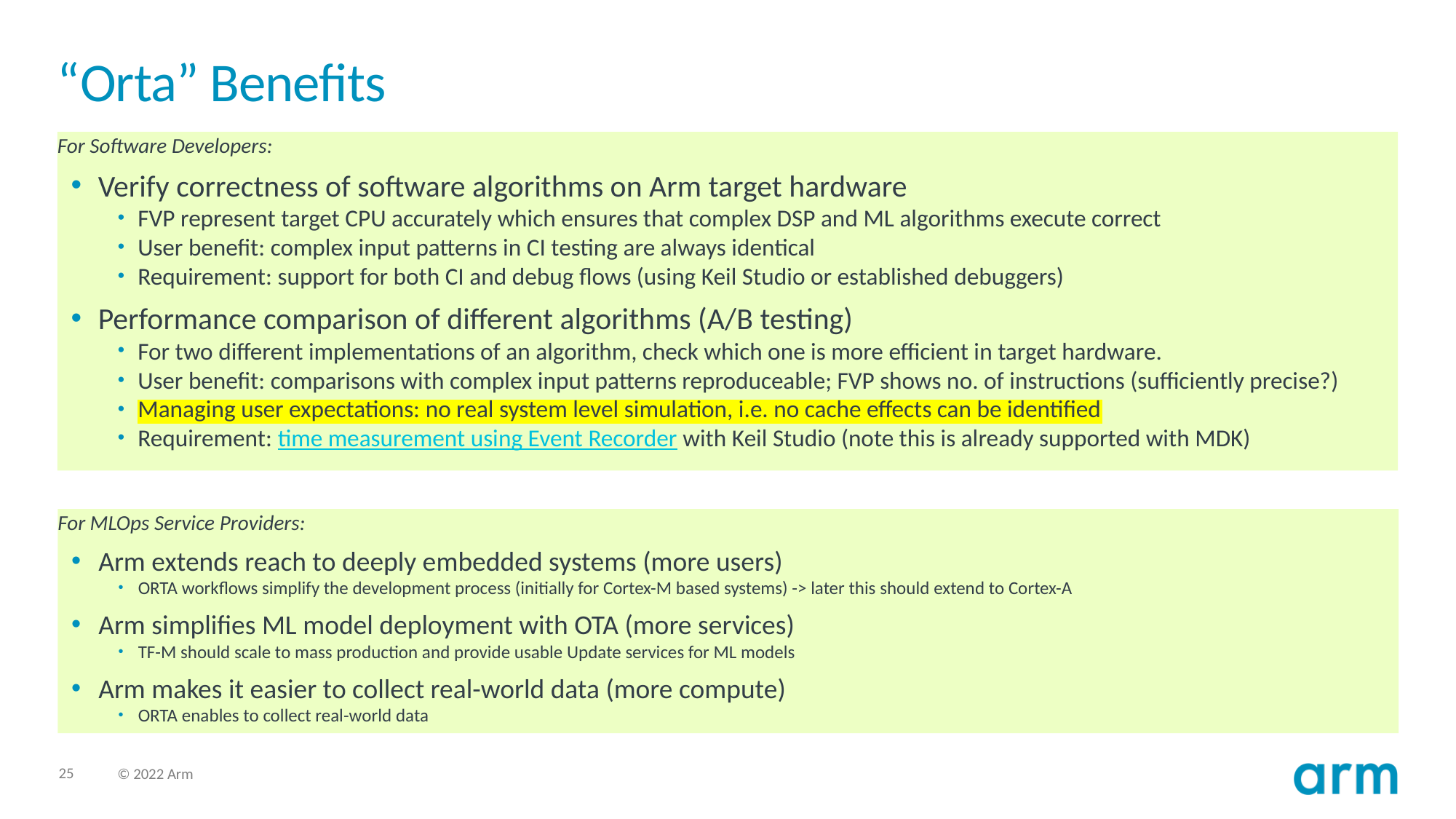

# “Orta” Benefits
For Software Developers:
Verify correctness of software algorithms on Arm target hardware
FVP represent target CPU accurately which ensures that complex DSP and ML algorithms execute correct
User benefit: complex input patterns in CI testing are always identical
Requirement: support for both CI and debug flows (using Keil Studio or established debuggers)
Performance comparison of different algorithms (A/B testing)
For two different implementations of an algorithm, check which one is more efficient in target hardware.
User benefit: comparisons with complex input patterns reproduceable; FVP shows no. of instructions (sufficiently precise?)
Managing user expectations: no real system level simulation, i.e. no cache effects can be identified
Requirement: time measurement using Event Recorder with Keil Studio (note this is already supported with MDK)
For MLOps Service Providers:
Arm extends reach to deeply embedded systems (more users)
ORTA workflows simplify the development process (initially for Cortex-M based systems) -> later this should extend to Cortex-A
Arm simplifies ML model deployment with OTA (more services)
TF-M should scale to mass production and provide usable Update services for ML models
Arm makes it easier to collect real-world data (more compute)
ORTA enables to collect real-world data